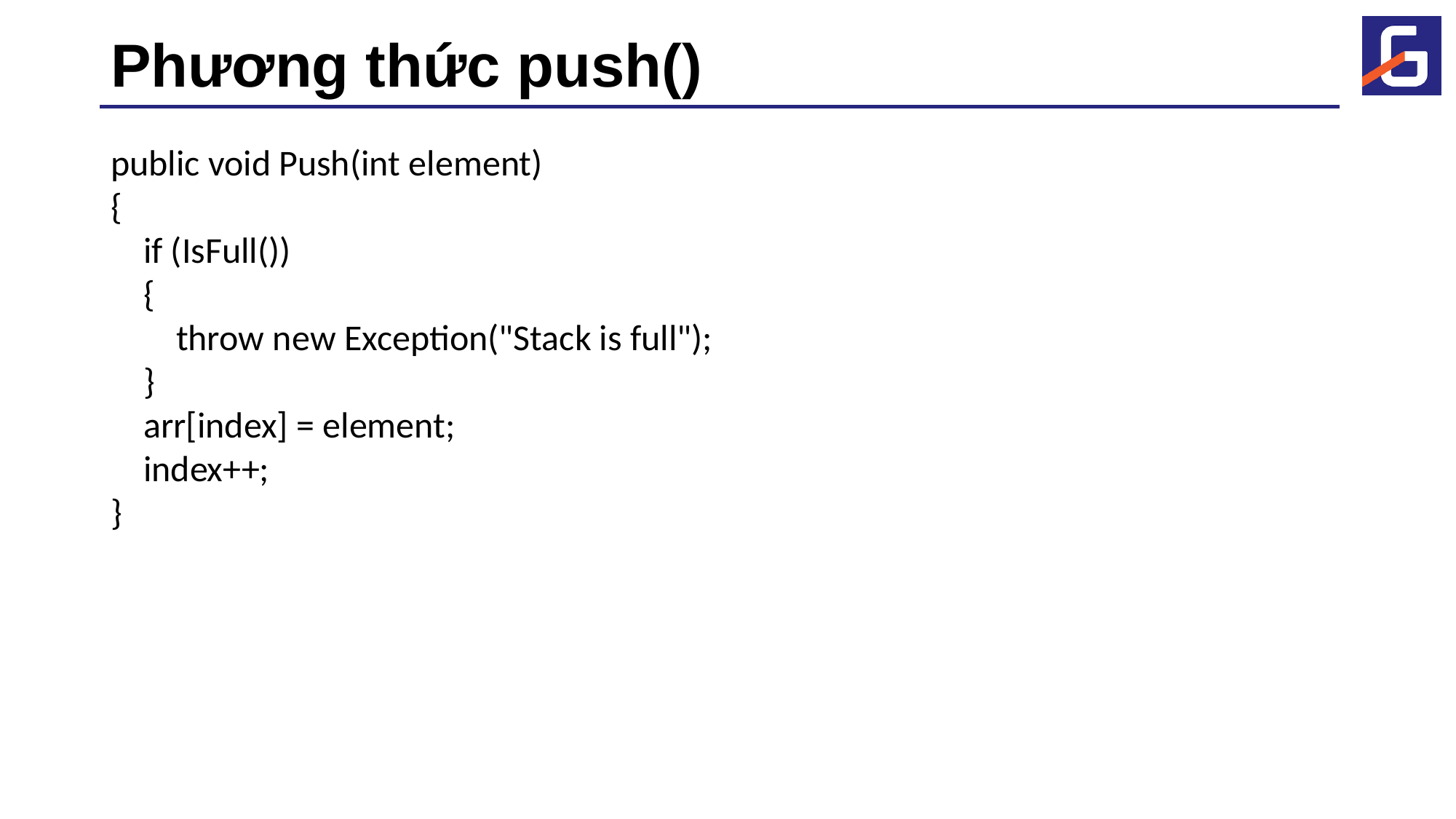

# Phương thức push()
public void Push(int element)
{
    if (IsFull())
    {
        throw new Exception("Stack is full");
    }
    arr[index] = element;
    index++;
}